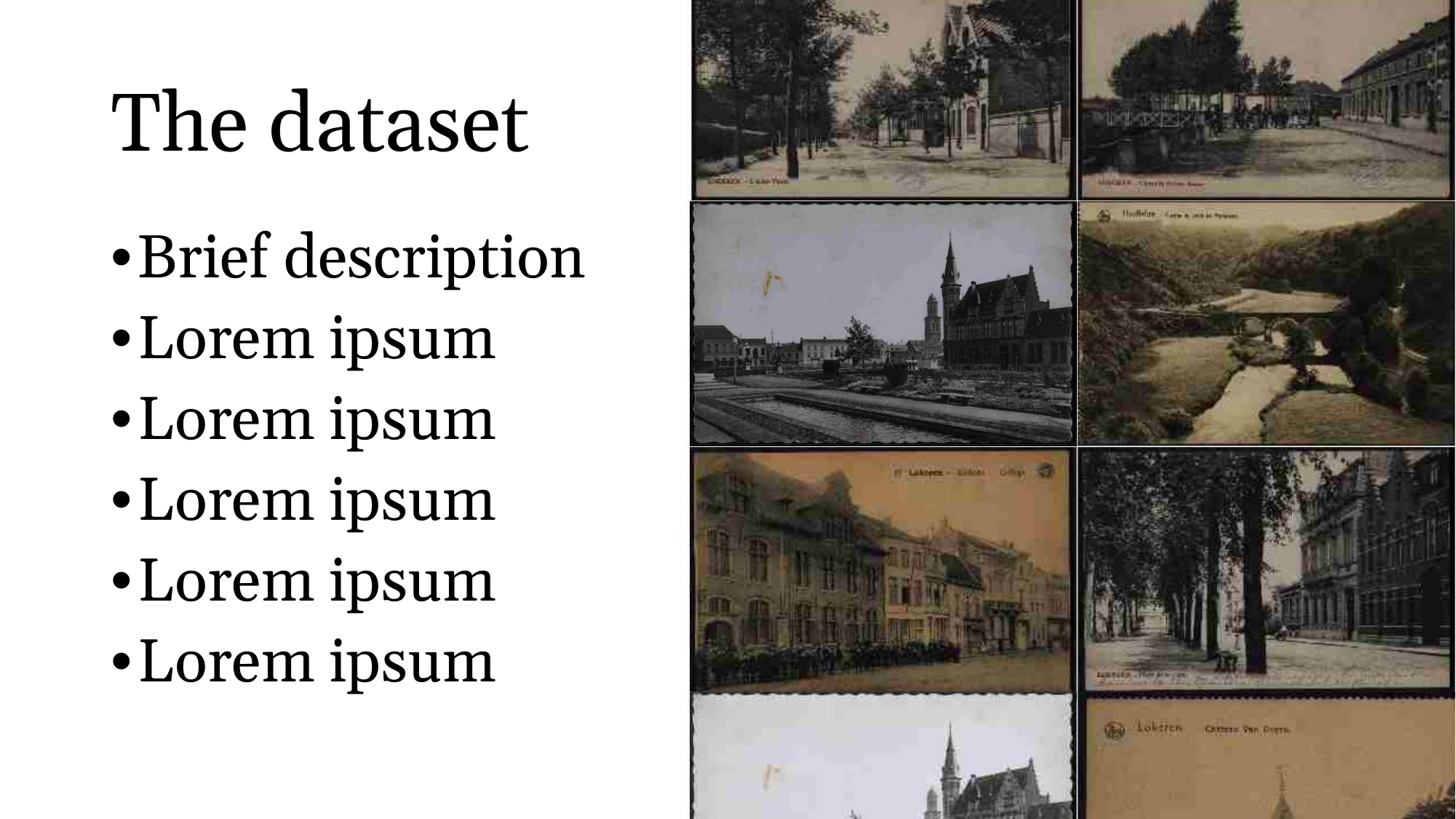

The dataset
•Brief description
•Lorem ipsum
•Lorem ipsum
•Lorem ipsum
•Lorem ipsum
•Lorem ipsum